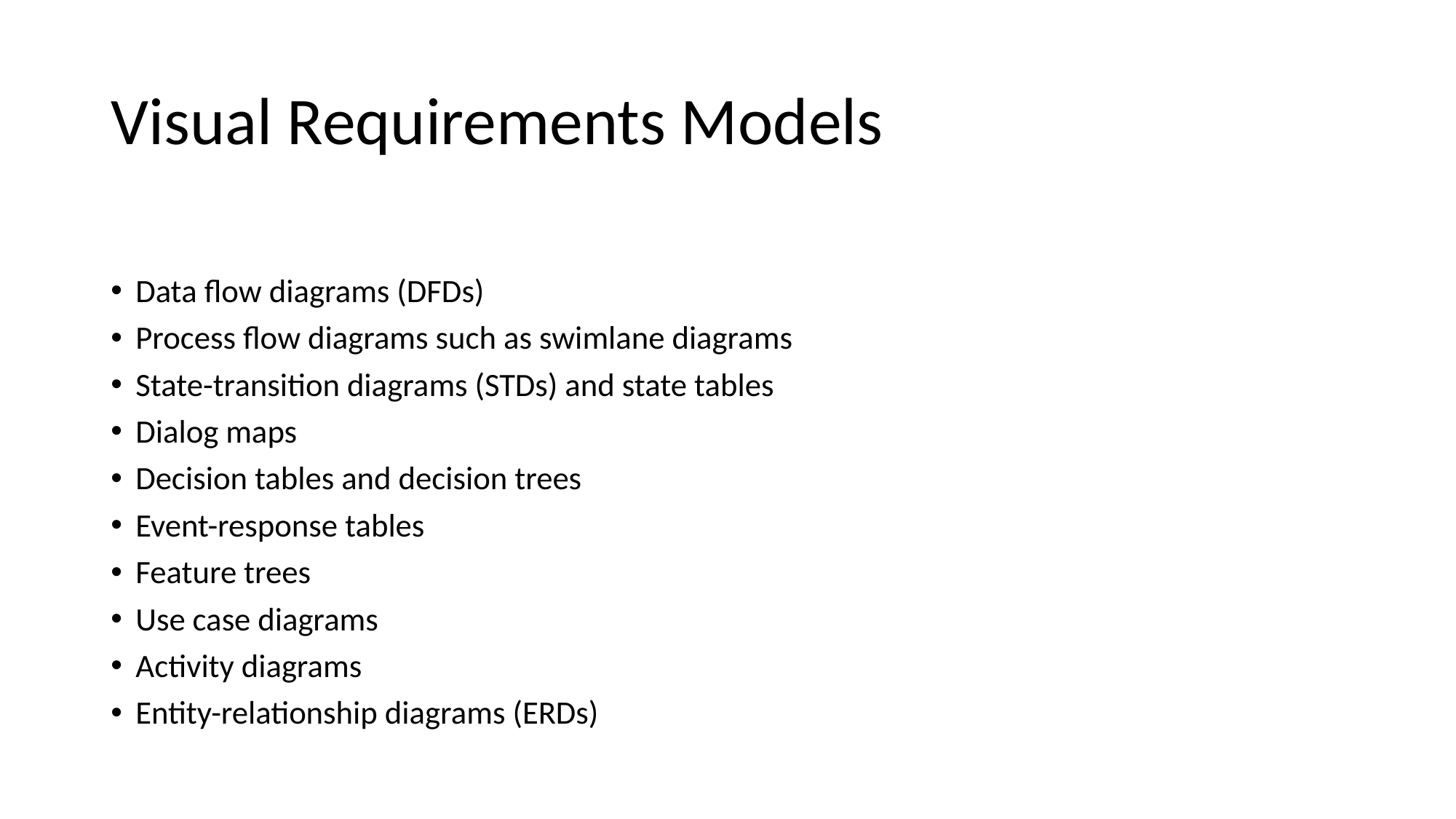

# Visual Requirements Models

Data flow diagrams (DFDs)
Process flow diagrams such as swimlane diagrams
State-transition diagrams (STDs) and state tables
Dialog maps
Decision tables and decision trees
Event-response tables
Feature trees
Use case diagrams
Activity diagrams
Entity-relationship diagrams (ERDs)